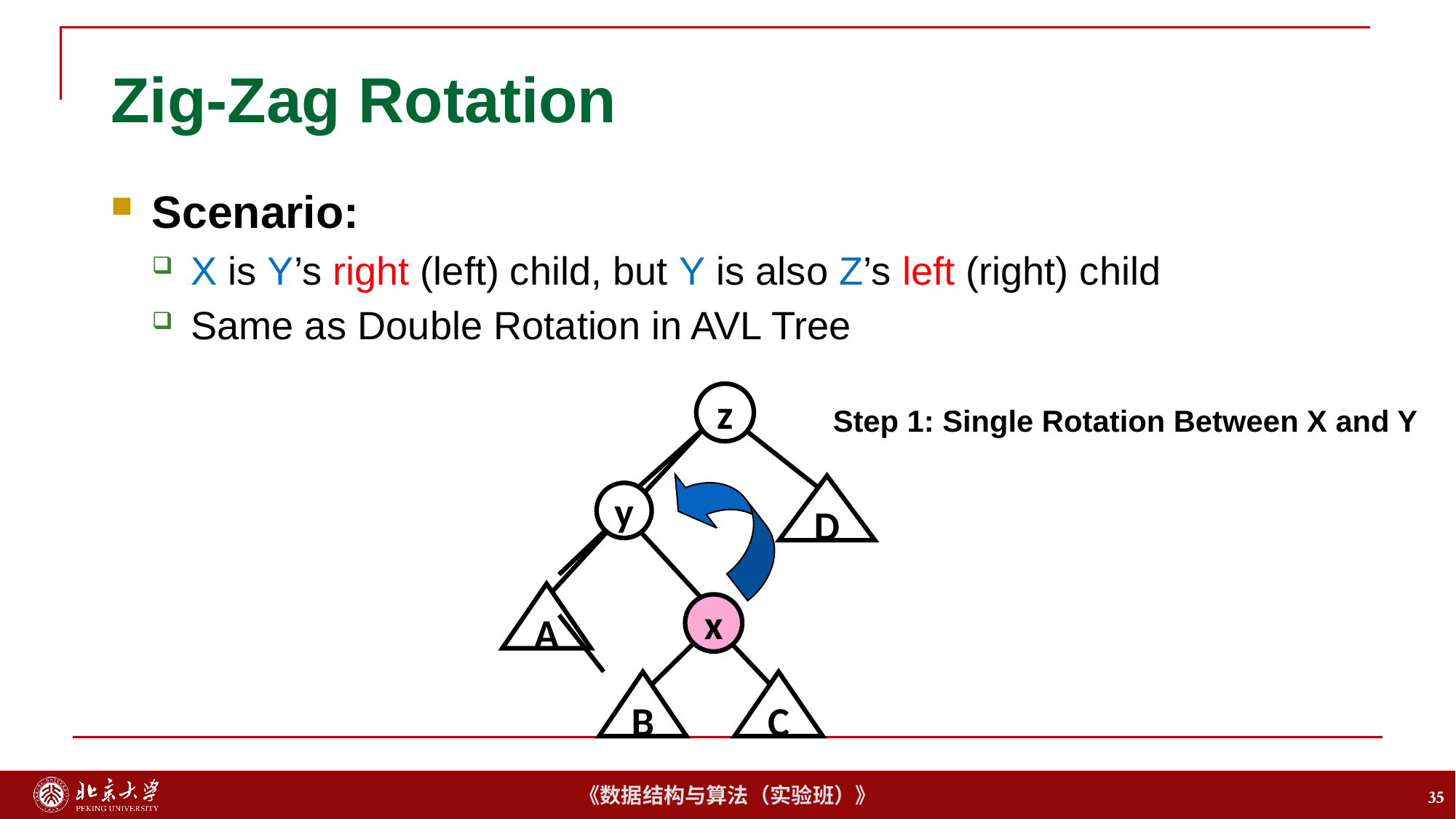

# Zig-Zag Rotation
Scenario:
X is Y’s right (left) child, but Y is also Z’s left (right) child
Same as Double Rotation in AVL Tree

z
Step 1: Single Rotation Between X and Y

D
y

A

x

C

B
35